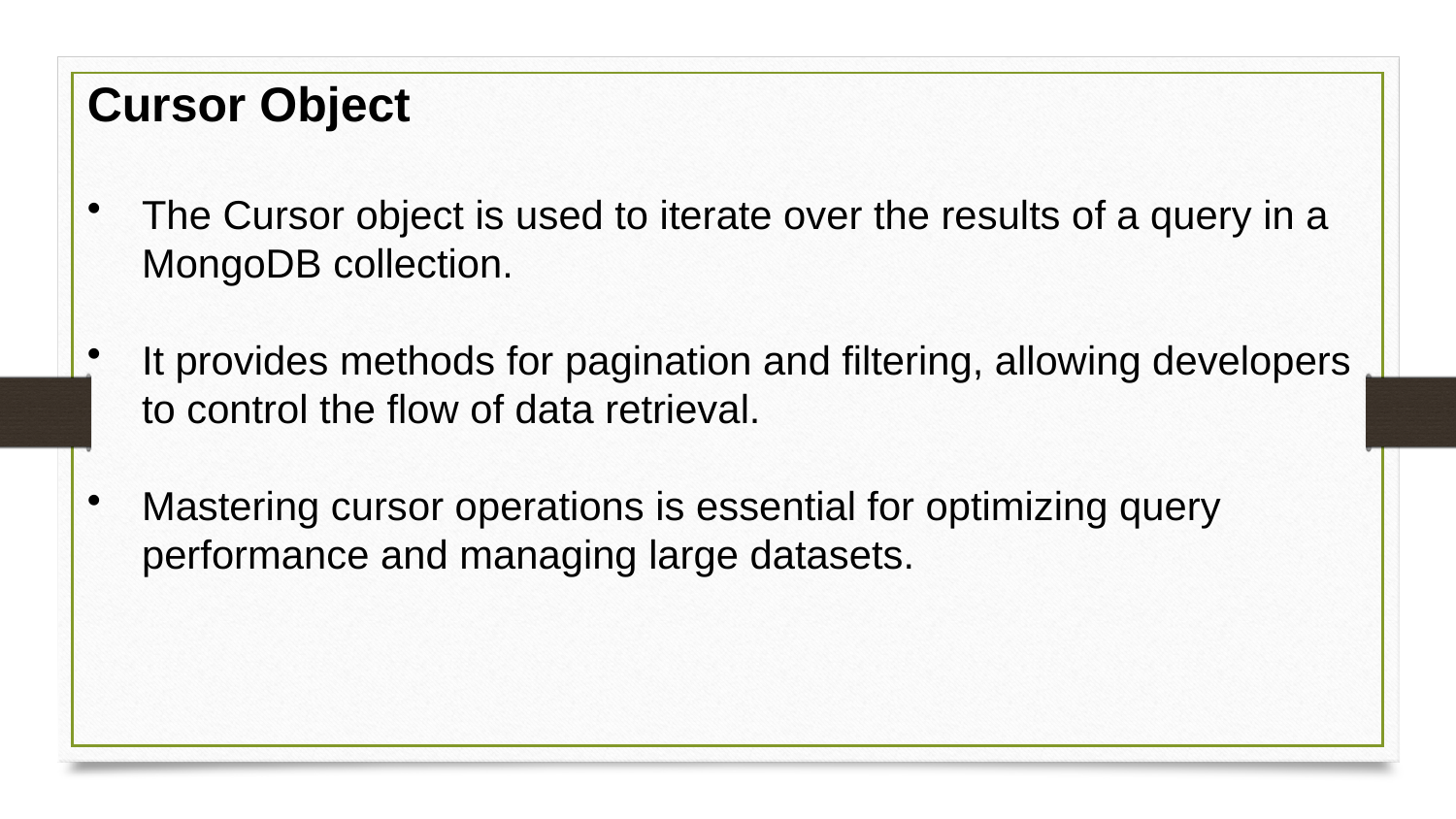

Cursor Object
The Cursor object is used to iterate over the results of a query in a MongoDB collection.

It provides methods for pagination and filtering, allowing developers to control the flow of data retrieval.

Mastering cursor operations is essential for optimizing query performance and managing large datasets.